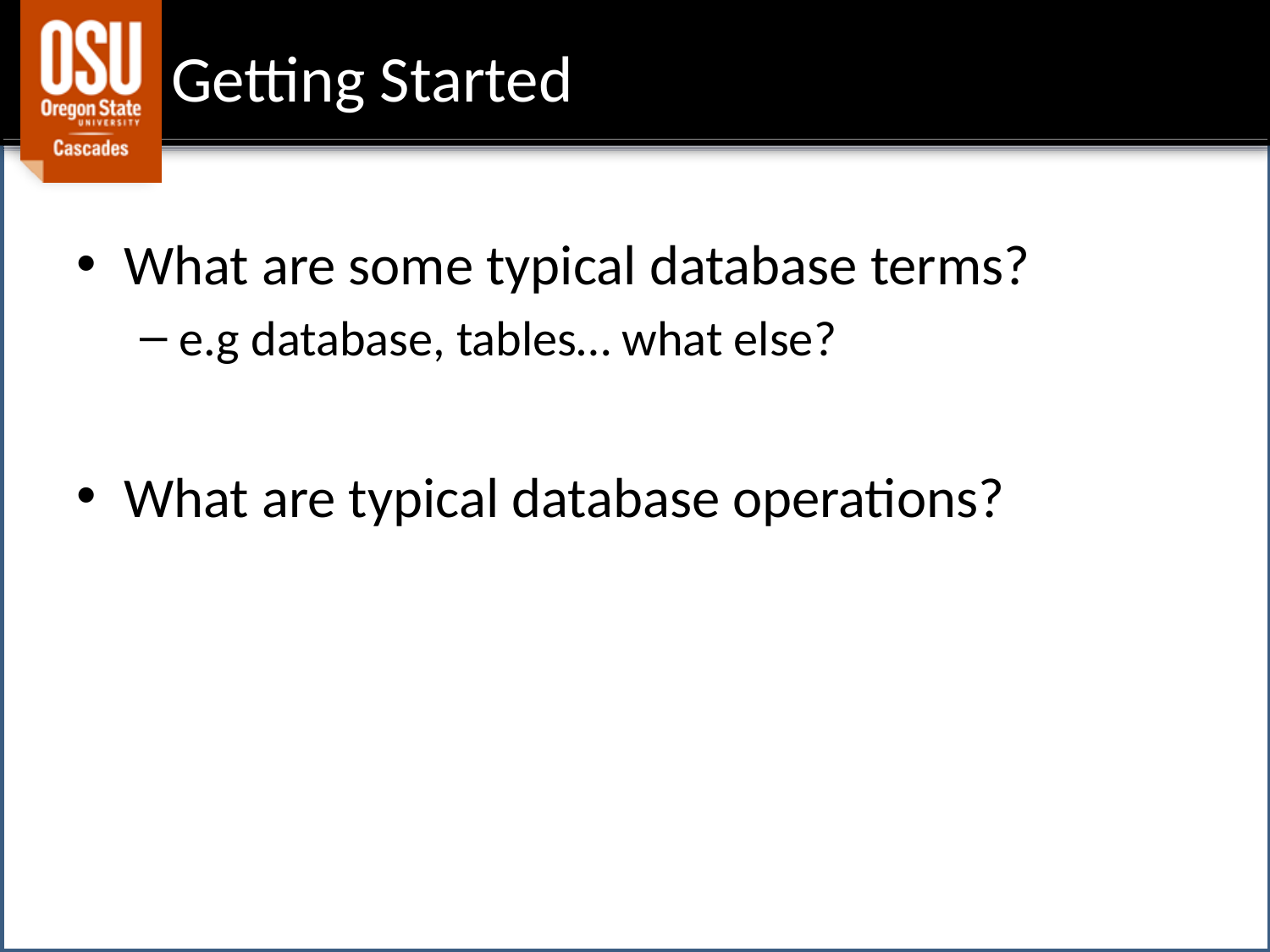

# Getting Started
What are some typical database terms?
e.g database, tables… what else?

What are typical database operations?